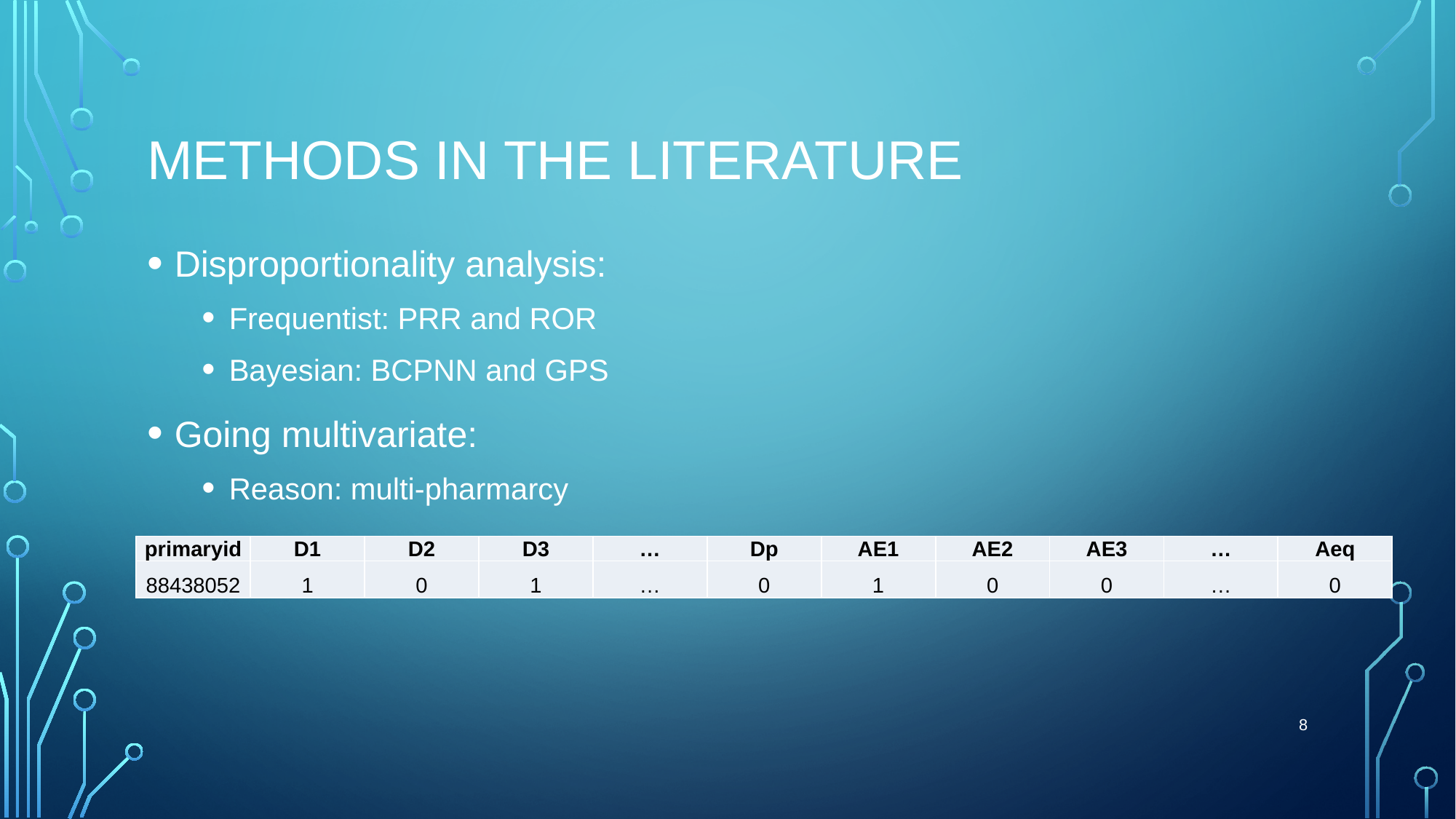

# Methods in the literature
Disproportionality analysis:
Frequentist: PRR and ROR
Bayesian: BCPNN and GPS
Going multivariate:
Reason: multi-pharmarcy

| primaryid | D1 | D2 | D3 | … | Dp | AE1 | AE2 | AE3 | … | Aeq |
| --- | --- | --- | --- | --- | --- | --- | --- | --- | --- | --- |
| 88438052 | 1 | 0 | 1 | … | 0 | 1 | 0 | 0 | … | 0 |
8